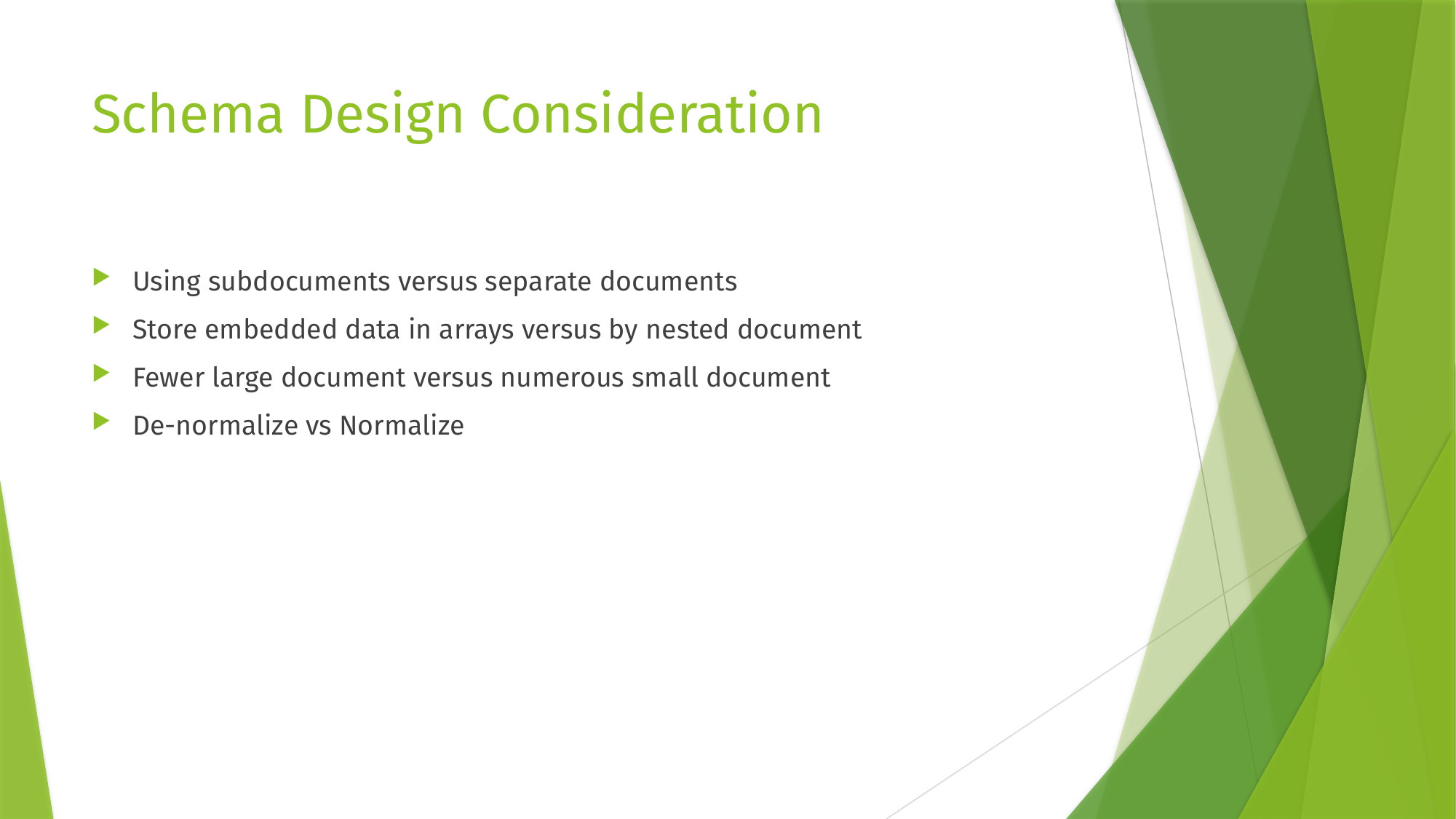

# Schema Design Consideration
Using subdocuments versus separate documents
Store embedded data in arrays versus by nested document
Fewer large document versus numerous small document
De-normalize vs Normalize